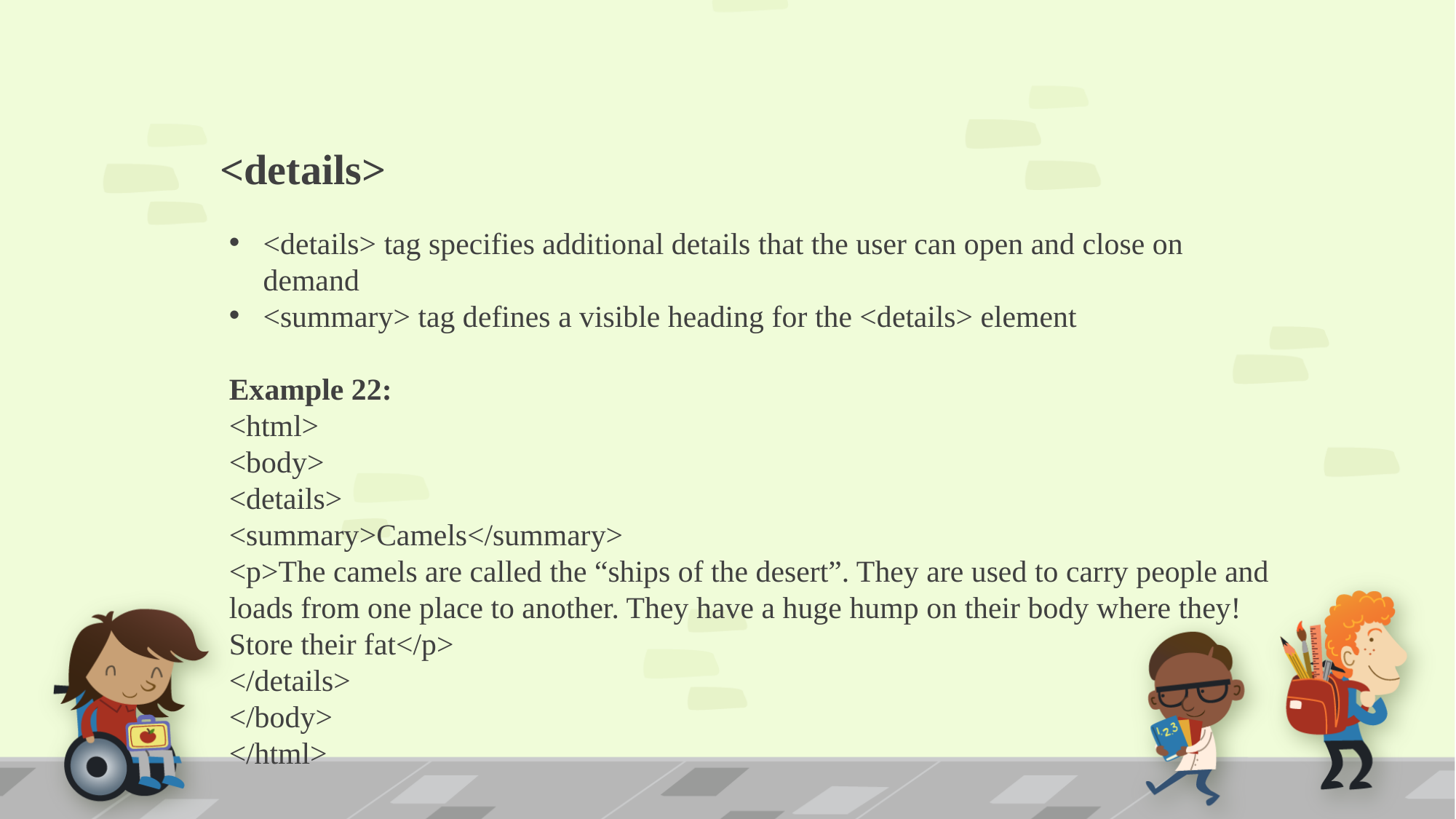

<details>
<details> tag specifies additional details that the user can open and close on demand
<summary> tag defines a visible heading for the <details> element

Example 22:
<html>
<body>
<details>
<summary>Camels</summary>
<p>The camels are called the “ships of the desert”. They are used to carry people and loads from one place to another. They have a huge hump on their body where they! Store their fat</p>
</details>
</body>
</html>